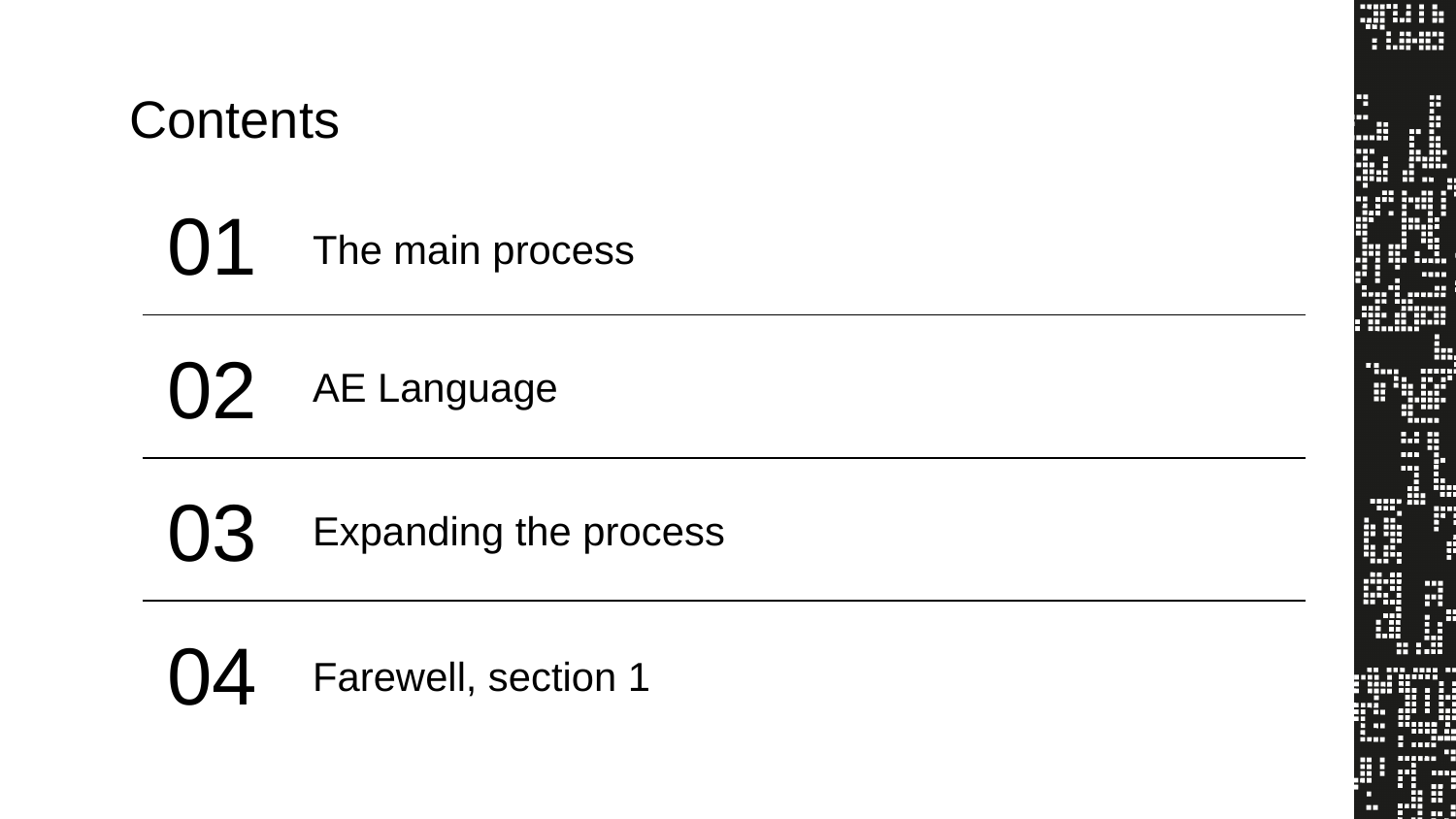

# Contents
01
The main process
02
AE Language
03
Expanding the process
04
Farewell, section 1